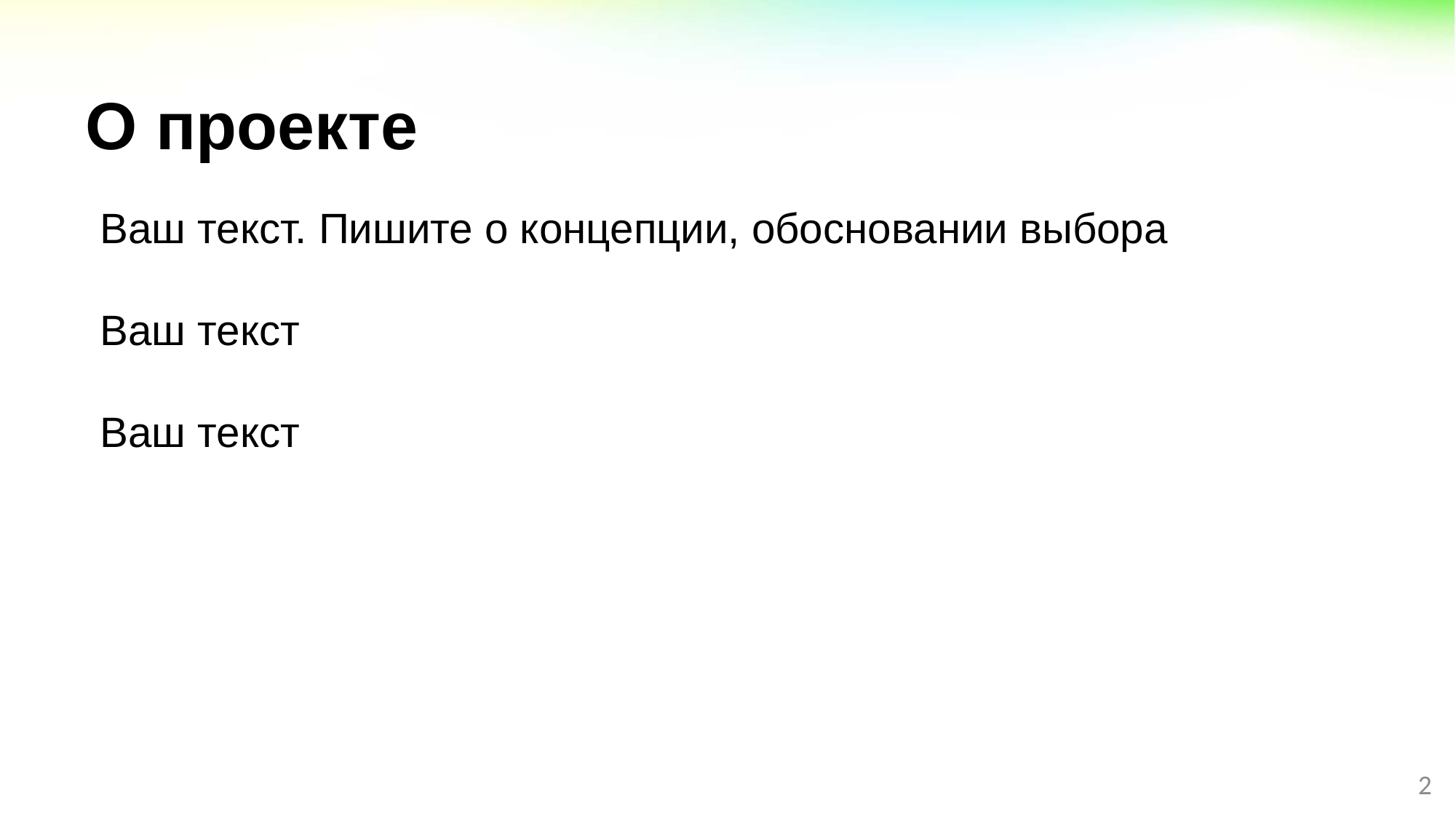

# О проекте

Ваш текст. Пишите о концепции, обосновании выбора

Ваш текст

Ваш текст
2